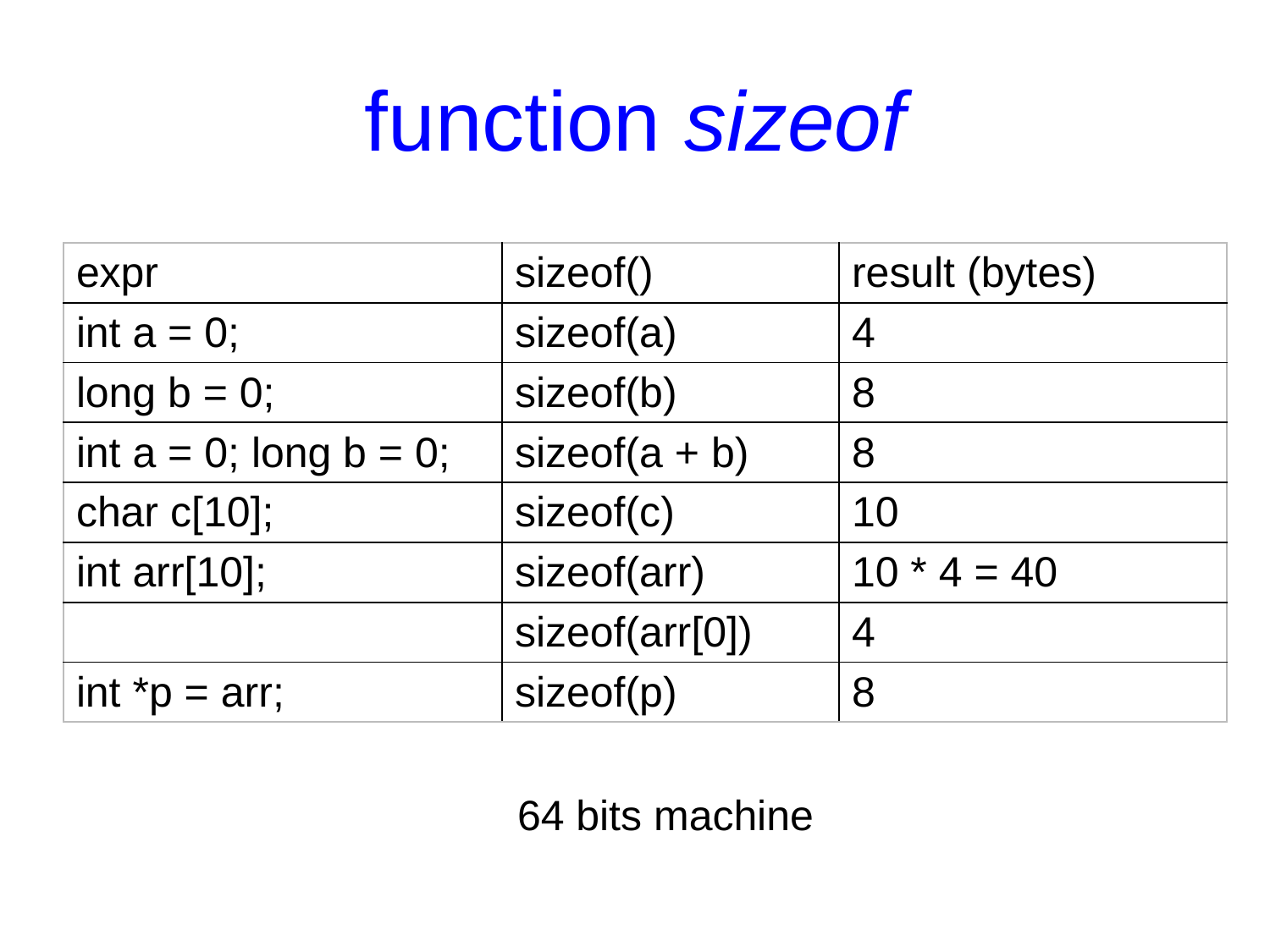

# function sizeof
| expr | sizeof() | result (bytes) |
| --- | --- | --- |
| int a = 0; | sizeof(a) | 4 |
| long b = 0; | sizeof(b) | 8 |
| int a = 0; long b = 0; | sizeof(a + b) | 8 |
| char c[10]; | sizeof(c) | 10 |
| int arr[10]; | sizeof(arr) | 10 \* 4 = 40 |
|  | sizeof(arr[0]) | 4 |
| int \*p = arr; | sizeof(p) | 8 |
64 bits machine